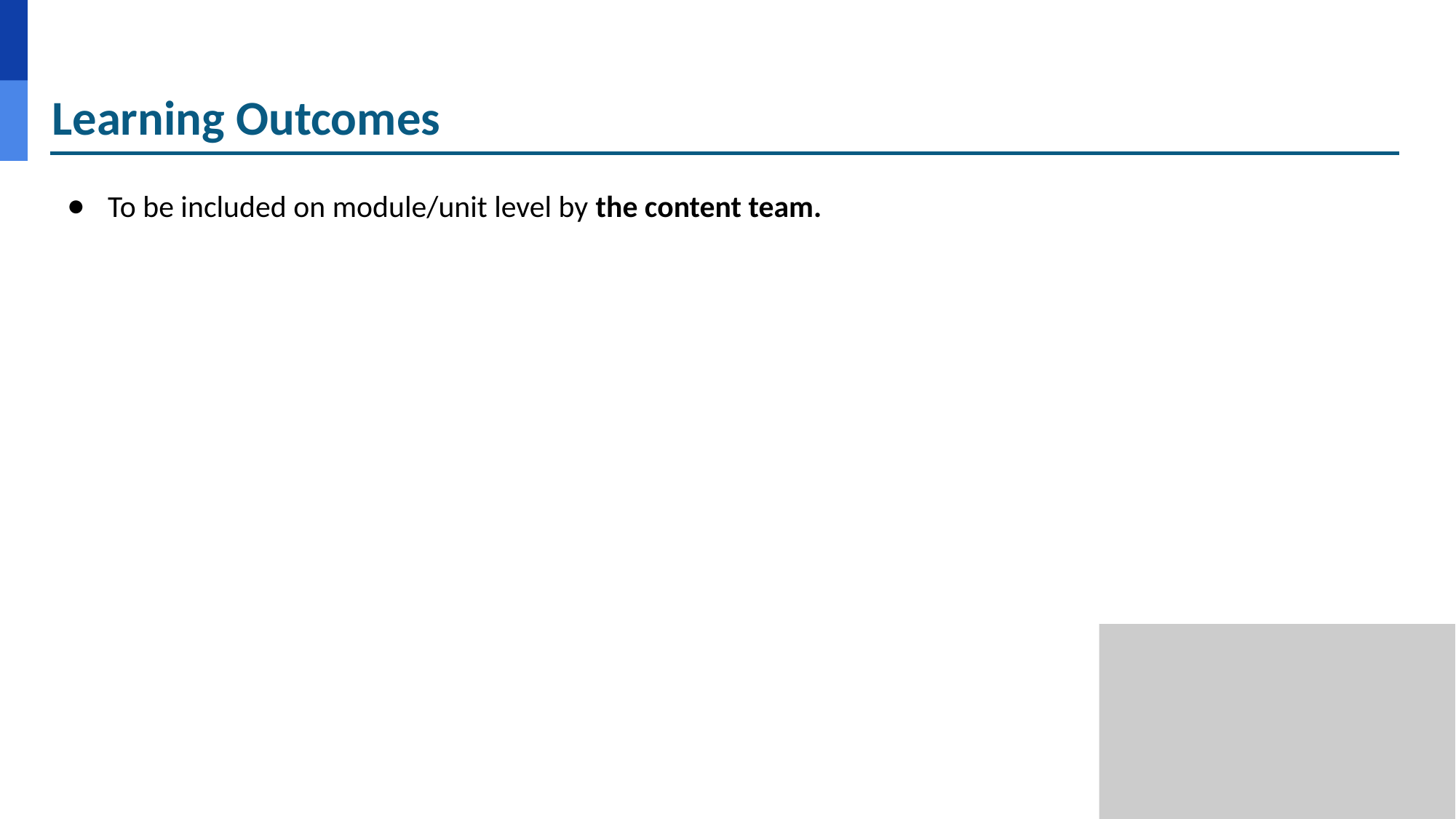

# Learning Outcomes
To be included on module/unit level by the content team.